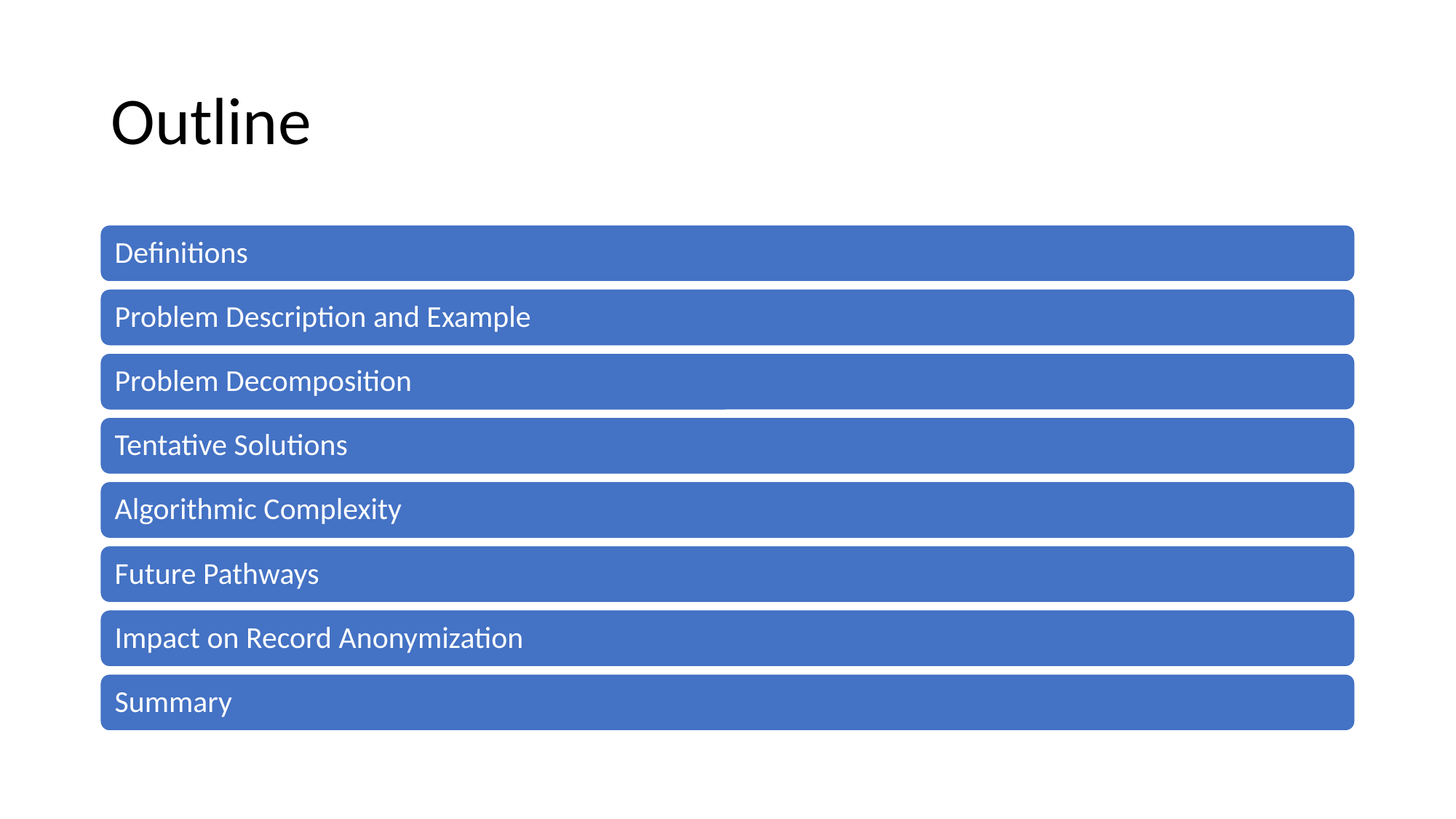

# Outline
Definitions
Problem Description and Example
Problem Decomposition
Tentative Solutions
Algorithmic Complexity
Future Pathways
Impact on Record Anonymization
Summary